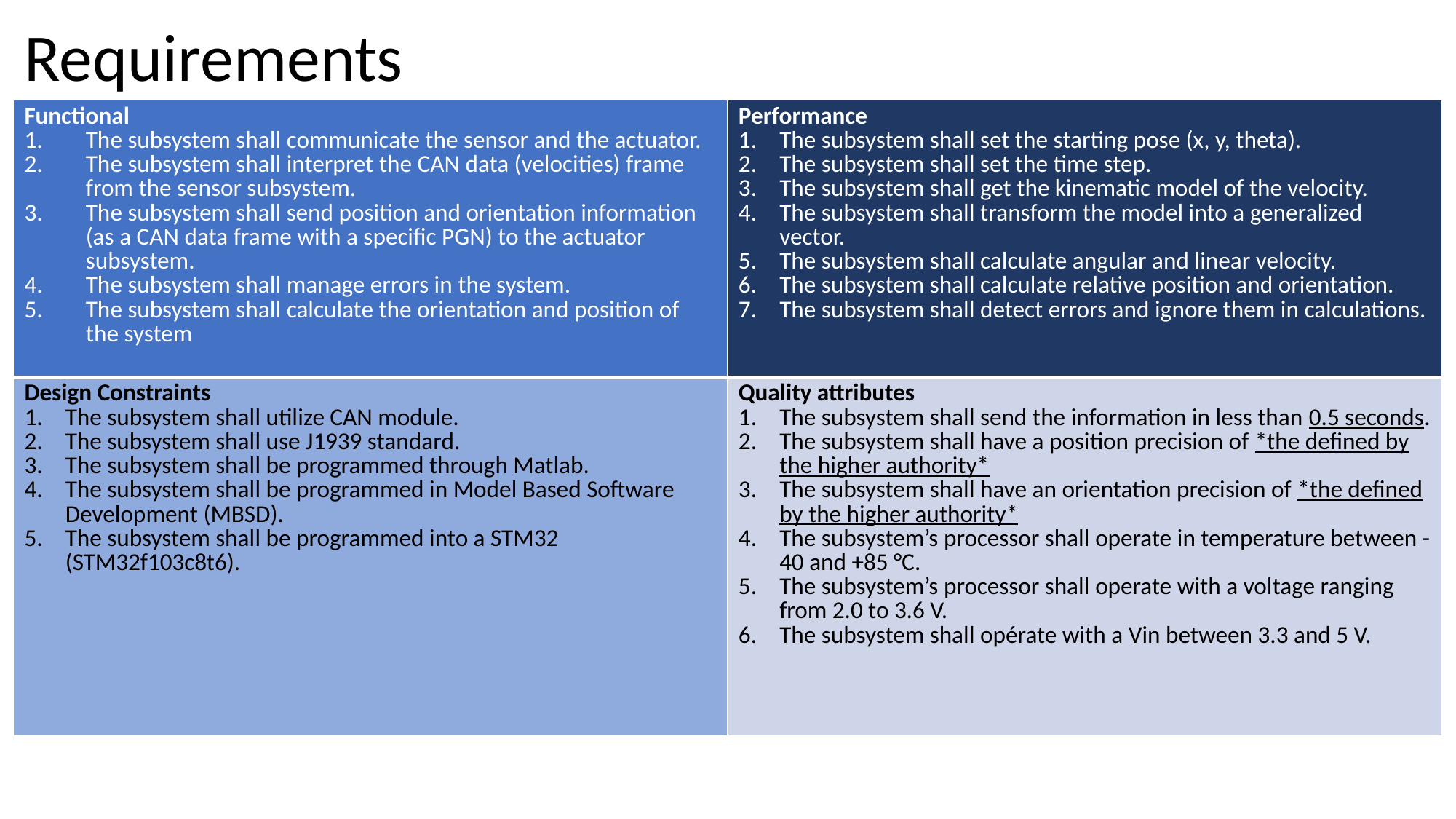

# Requirements
| Functional The subsystem shall communicate the sensor and the actuator. The subsystem shall interpret the CAN data (velocities) frame from the sensor subsystem. The subsystem shall send position and orientation information (as a CAN data frame with a specific PGN) to the actuator subsystem. The subsystem shall manage errors in the system. The subsystem shall calculate the orientation and position of the system | Performance The subsystem shall set the starting pose (x, y, theta). The subsystem shall set the time step. The subsystem shall get the kinematic model of the velocity. The subsystem shall transform the model into a generalized vector. The subsystem shall calculate angular and linear velocity. The subsystem shall calculate relative position and orientation. The subsystem shall detect errors and ignore them in calculations. |
| --- | --- |
| Design Constraints The subsystem shall utilize CAN module. The subsystem shall use J1939 standard. The subsystem shall be programmed through Matlab. The subsystem shall be programmed in Model Based Software Development (MBSD). The subsystem shall be programmed into a STM32 (STM32f103c8t6). | Quality attributes The subsystem shall send the information in less than 0.5 seconds. The subsystem shall have a position precision of \*the defined by the higher authority\* The subsystem shall have an orientation precision of \*the defined by the higher authority\* The subsystem’s processor shall operate in temperature between -40 and +85 °C. The subsystem’s processor shall operate with a voltage ranging from 2.0 to 3.6 V. The subsystem shall opérate with a Vin between 3.3 and 5 V. |